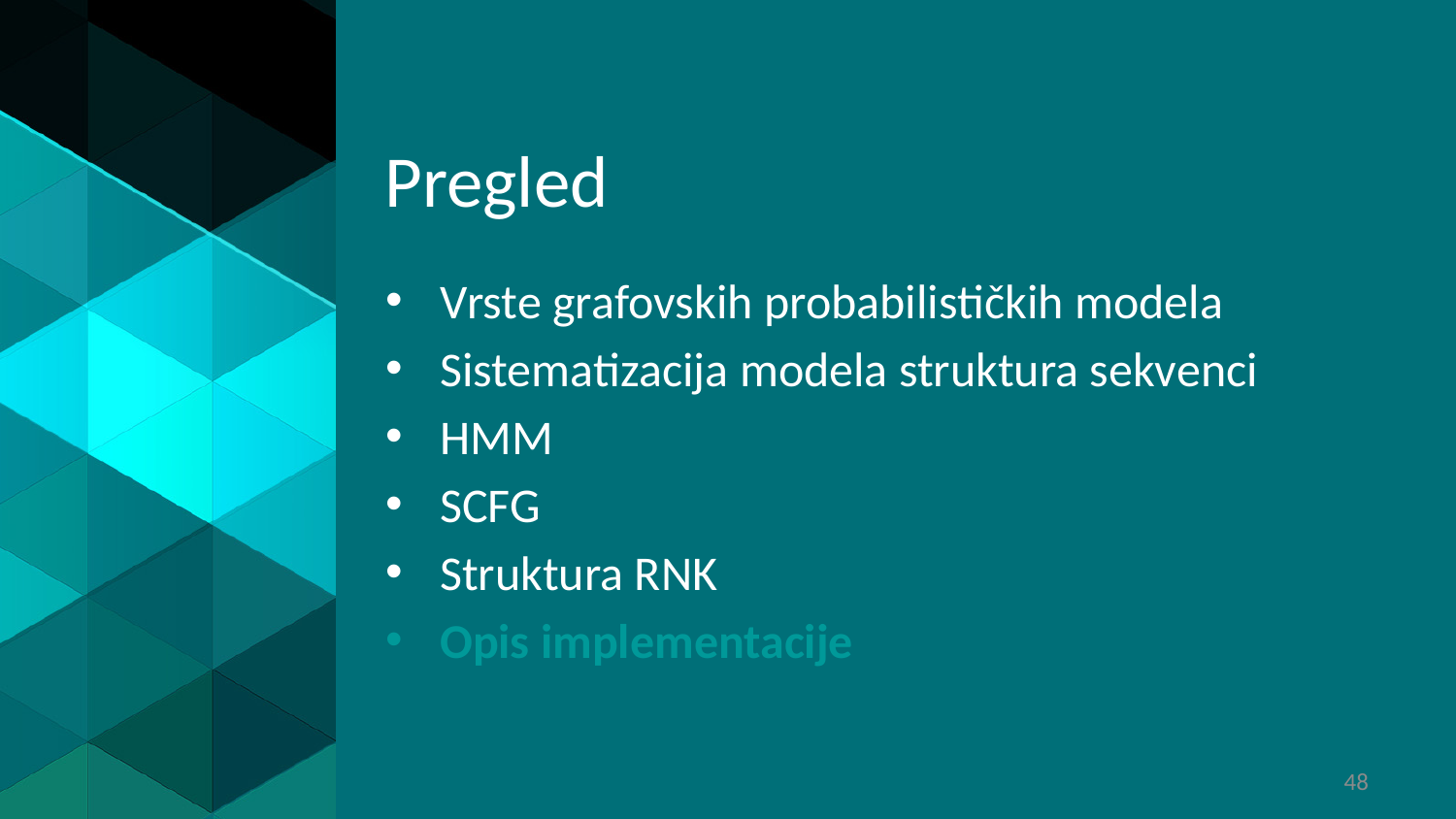

# Pregled
Vrste grafovskih probabilističkih modela
Sistematizacija modela struktura sekvenci
HMM
SCFG
Struktura RNK
Opis implementacije
48